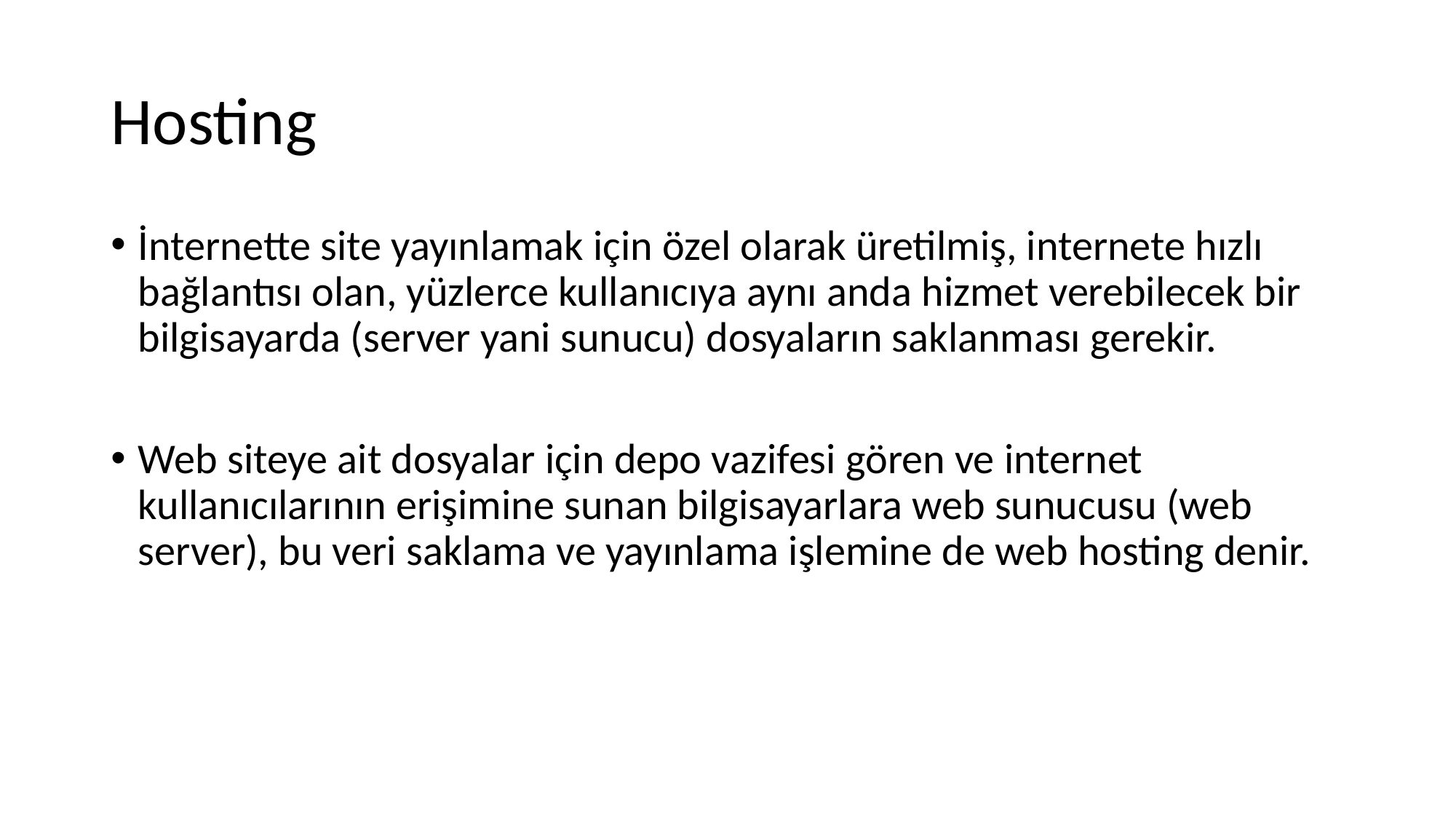

# Hosting
İnternette site yayınlamak için özel olarak üretilmiş, internete hızlı bağlantısı olan, yüzlerce kullanıcıya aynı anda hizmet verebilecek bir bilgisayarda (server yani sunucu) dosyaların saklanması gerekir.

Web siteye ait dosyalar için depo vazifesi gören ve internet kullanıcılarının erişimine sunan bilgisayarlara web sunucusu (web server), bu veri saklama ve yayınlama işlemine de web hosting denir.